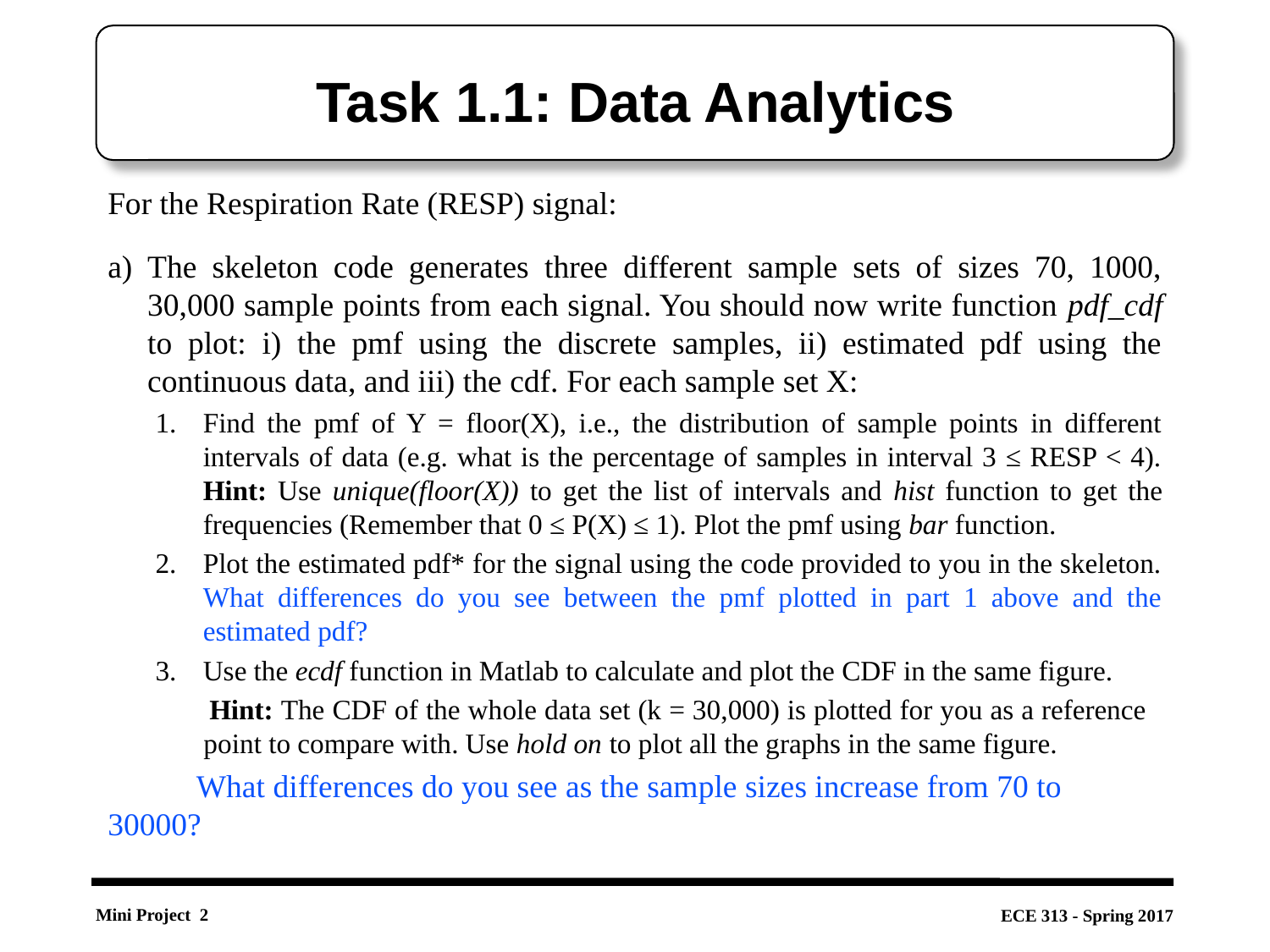

# Task 1.1: Data Analytics
For the Respiration Rate (RESP) signal:

The skeleton code generates three different sample sets of sizes 70, 1000, 30,000 sample points from each signal. You should now write function pdf_cdf to plot: i) the pmf using the discrete samples, ii) estimated pdf using the continuous data, and iii) the cdf. For each sample set X:
Find the pmf of Y = floor(X), i.e., the distribution of sample points in different intervals of data (e.g. what is the percentage of samples in interval 3 ≤ RESP < 4). Hint: Use unique(floor(X)) to get the list of intervals and hist function to get the frequencies (Remember that 0 ≤ P(X) ≤ 1). Plot the pmf using bar function.
Plot the estimated pdf* for the signal using the code provided to you in the skeleton. What differences do you see between the pmf plotted in part 1 above and the estimated pdf?
Use the ecdf function in Matlab to calculate and plot the CDF in the same figure.
       Hint: The CDF of the whole data set (k = 30,000) is plotted for you as a reference   point to compare with. Use hold on to plot all the graphs in the same figure.
           What differences do you see as the sample sizes increase from 70 to 30000?